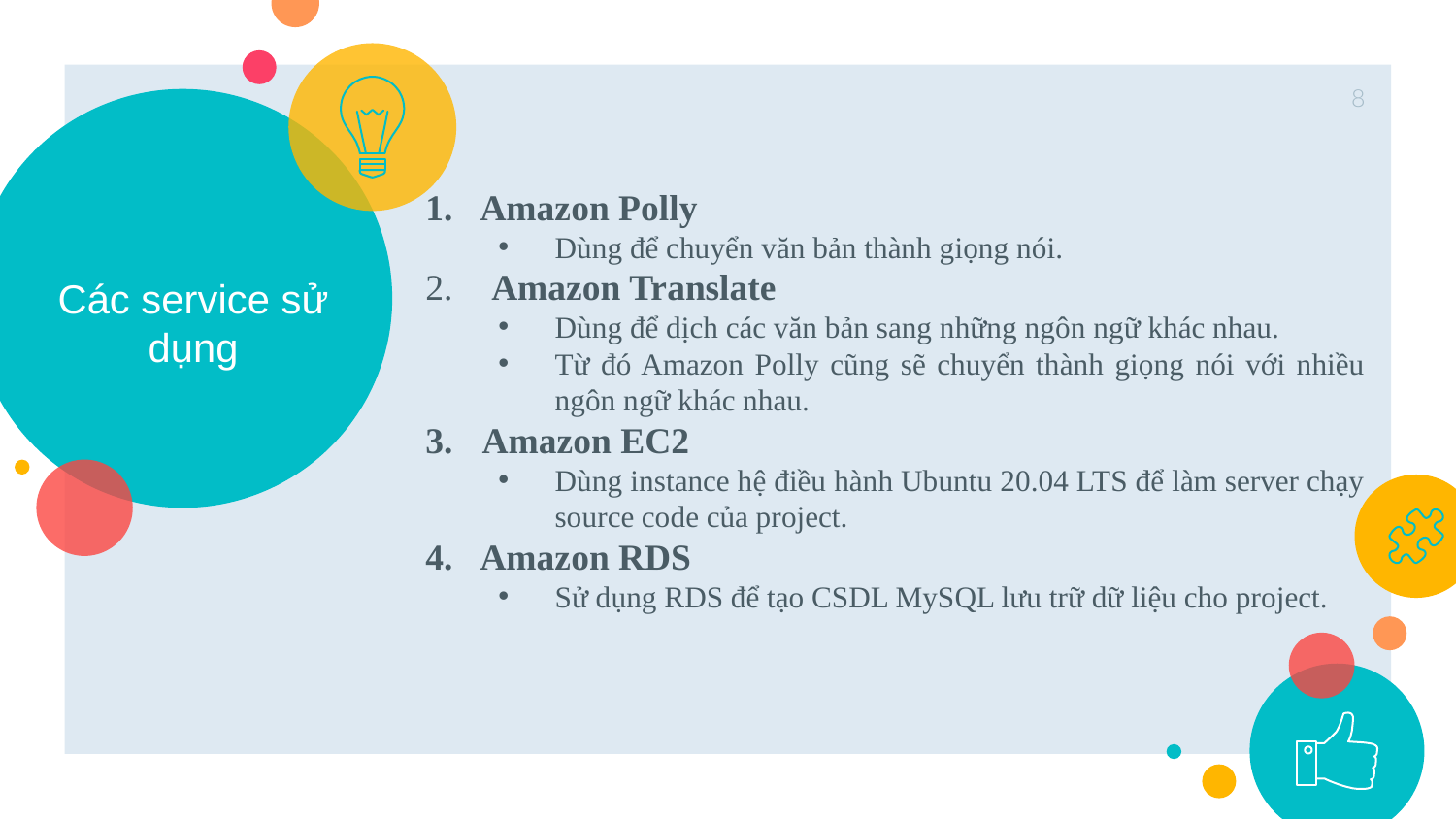

8
# Các service sử dụng
Amazon Polly
Dùng để chuyển văn bản thành giọng nói.
 Amazon Translate
Dùng để dịch các văn bản sang những ngôn ngữ khác nhau.
Từ đó Amazon Polly cũng sẽ chuyển thành giọng nói với nhiều ngôn ngữ khác nhau.
Amazon EC2
Dùng instance hệ điều hành Ubuntu 20.04 LTS để làm server chạy source code của project.
Amazon RDS
Sử dụng RDS để tạo CSDL MySQL lưu trữ dữ liệu cho project.